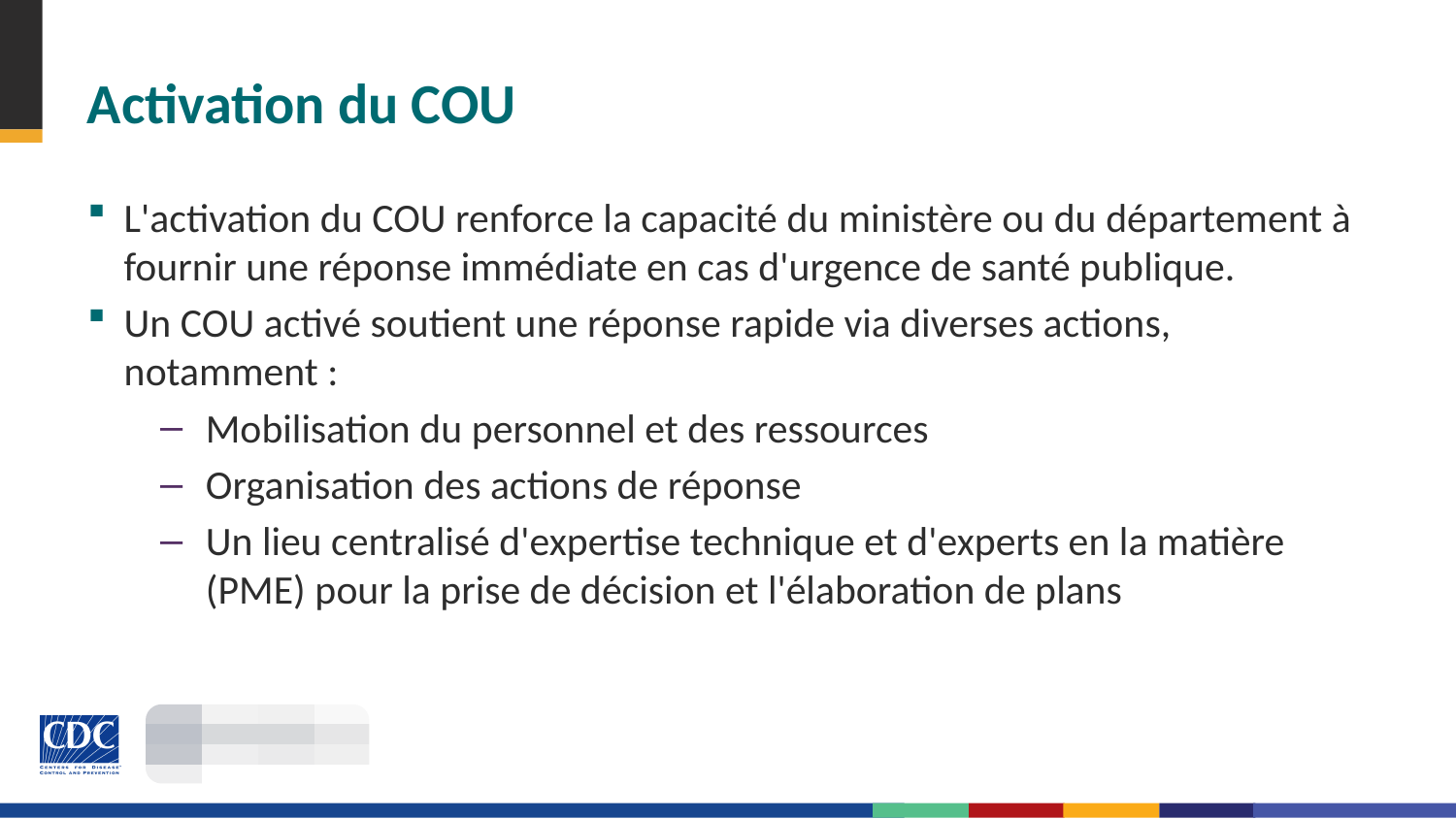

# Activation du COU
L'activation du COU renforce la capacité du ministère ou du département à fournir une réponse immédiate en cas d'urgence de santé publique.
Un COU activé soutient une réponse rapide via diverses actions, notamment :
Mobilisation du personnel et des ressources
Organisation des actions de réponse
Un lieu centralisé d'expertise technique et d'experts en la matière (PME) pour la prise de décision et l'élaboration de plans